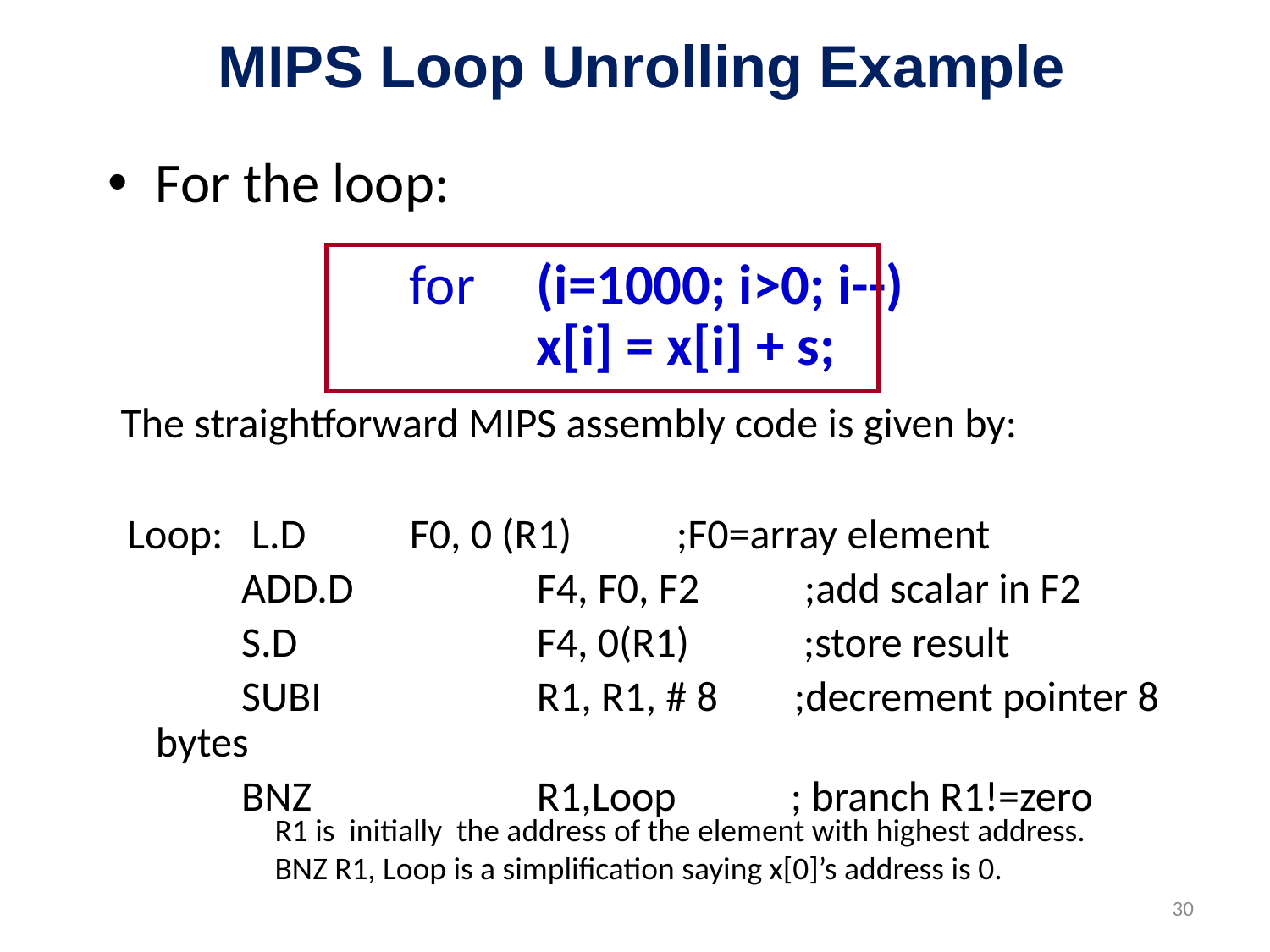

# MIPS Loop Unrolling Example
For the loop:

 			for 	(i=1000; i>0; i--)
		   	x[i] = x[i] + s;
 The straightforward MIPS assembly code is given by:

  Loop:   L.D       	F0, 0 (R1)           ;F0=array element
              ADD.D       	F4, F0, F2           ;add scalar in F2
              S.D             	F4, 0(R1)            ;store result
              SUBI          	R1, R1, # 8        ;decrement pointer 8 bytes
              BNZ            	R1,Loop      	; branch R1!=zero

R1 is  initially  the address of the element with highest address.
BNZ R1, Loop is a simplification saying x[0]’s address is 0.
30